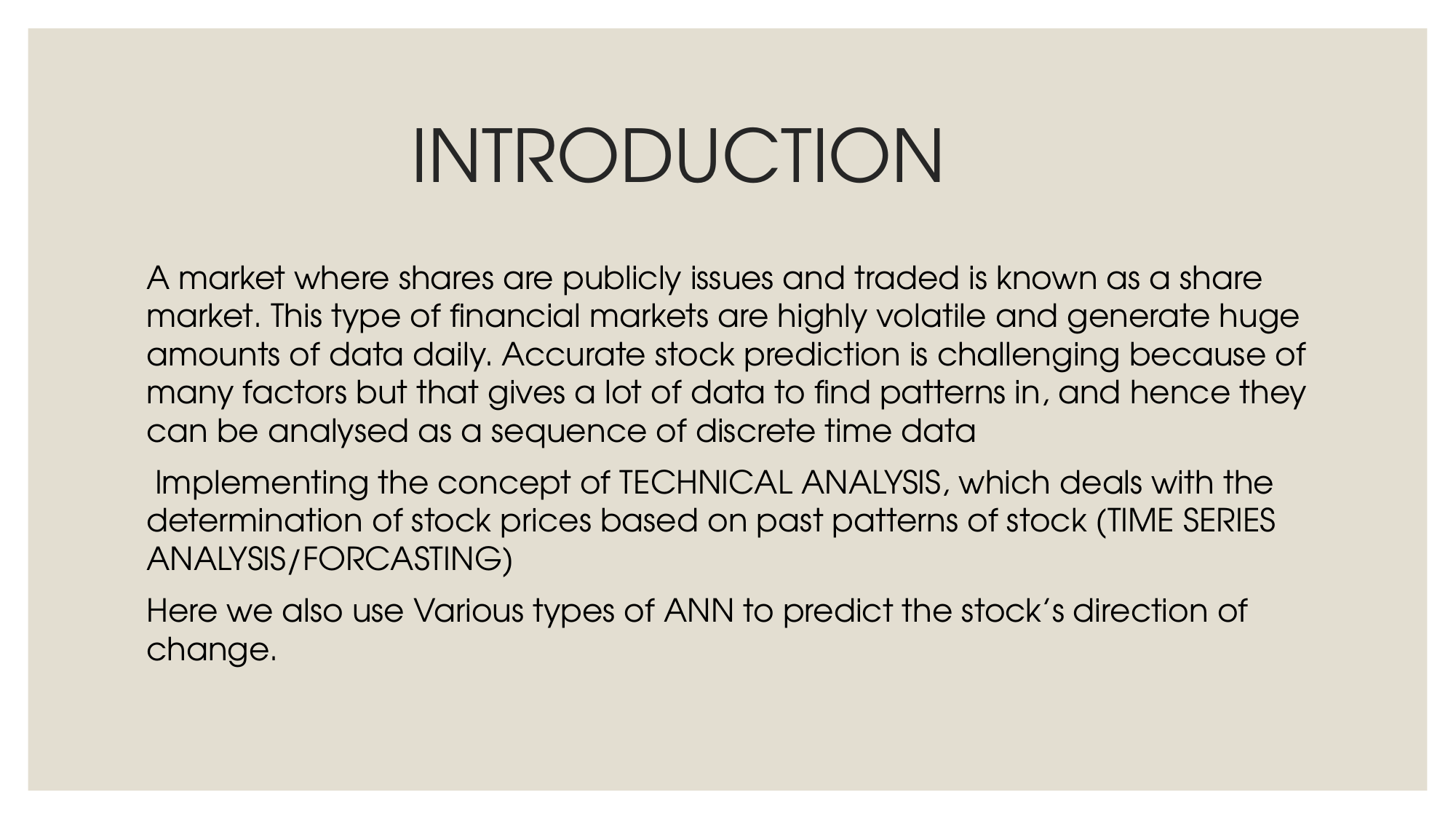

# INTRODUCTION
A market where shares are publicly issues and traded is known as a share market. This type of financial markets are highly volatile and generate huge amounts of data daily. Accurate stock prediction is challenging because of many factors but that gives a lot of data to find patterns in, and hence they can be analysed as a sequence of discrete time data
 Implementing the concept of TECHNICAL ANALYSIS, which deals with the  determination of stock prices based on past patterns of stock (TIME SERIES ANALYSIS/FORCASTING)
Here we also use Various types of ANN to predict the stock’s direction of change.